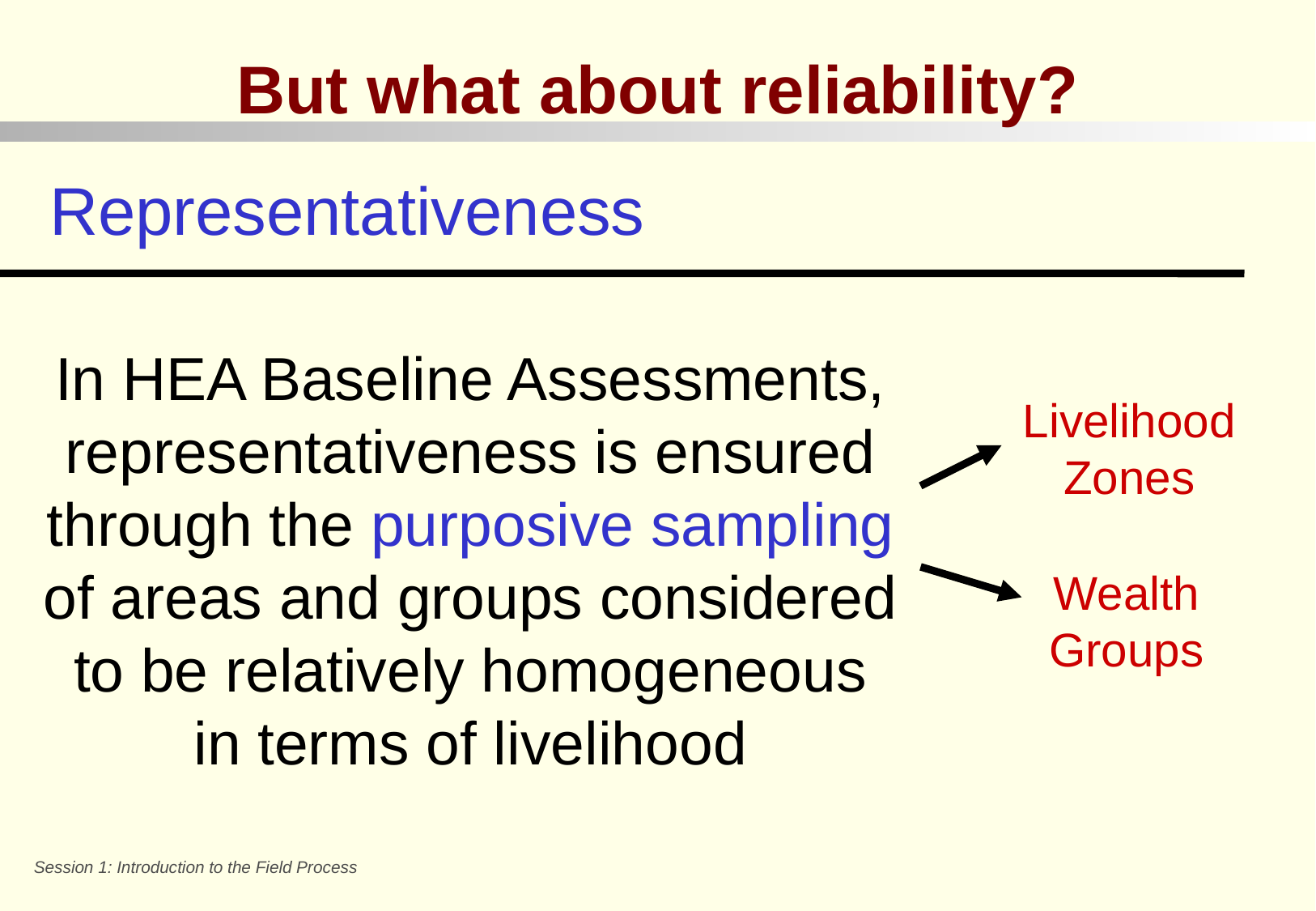

But what about reliability?

Representativeness

In HEA Baseline Assessments, representativeness is ensured through the purposive sampling of areas and groups considered to be relatively homogeneous in terms of livelihood
Livelihood Zones

Wealth Groups

Session 1: Introduction to the Field Process